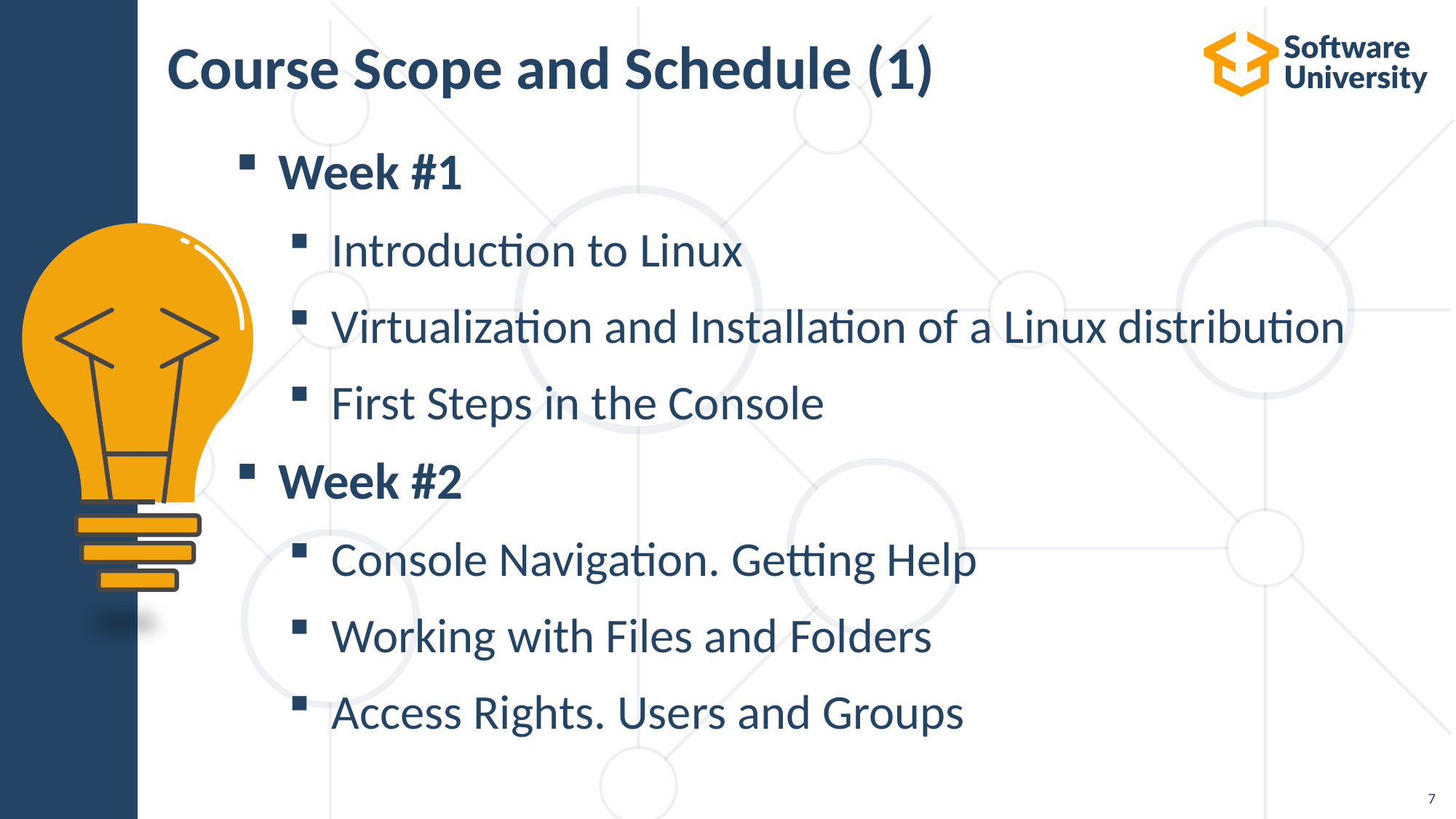

# Course Scope and Schedule (1)
Week #1
Introduction to Linux
Virtualization and Installation of a Linux distribution
First Steps in the Console
Week #2
Console Navigation. Getting Help
Working with Files and Folders
Access Rights. Users and Groups
7